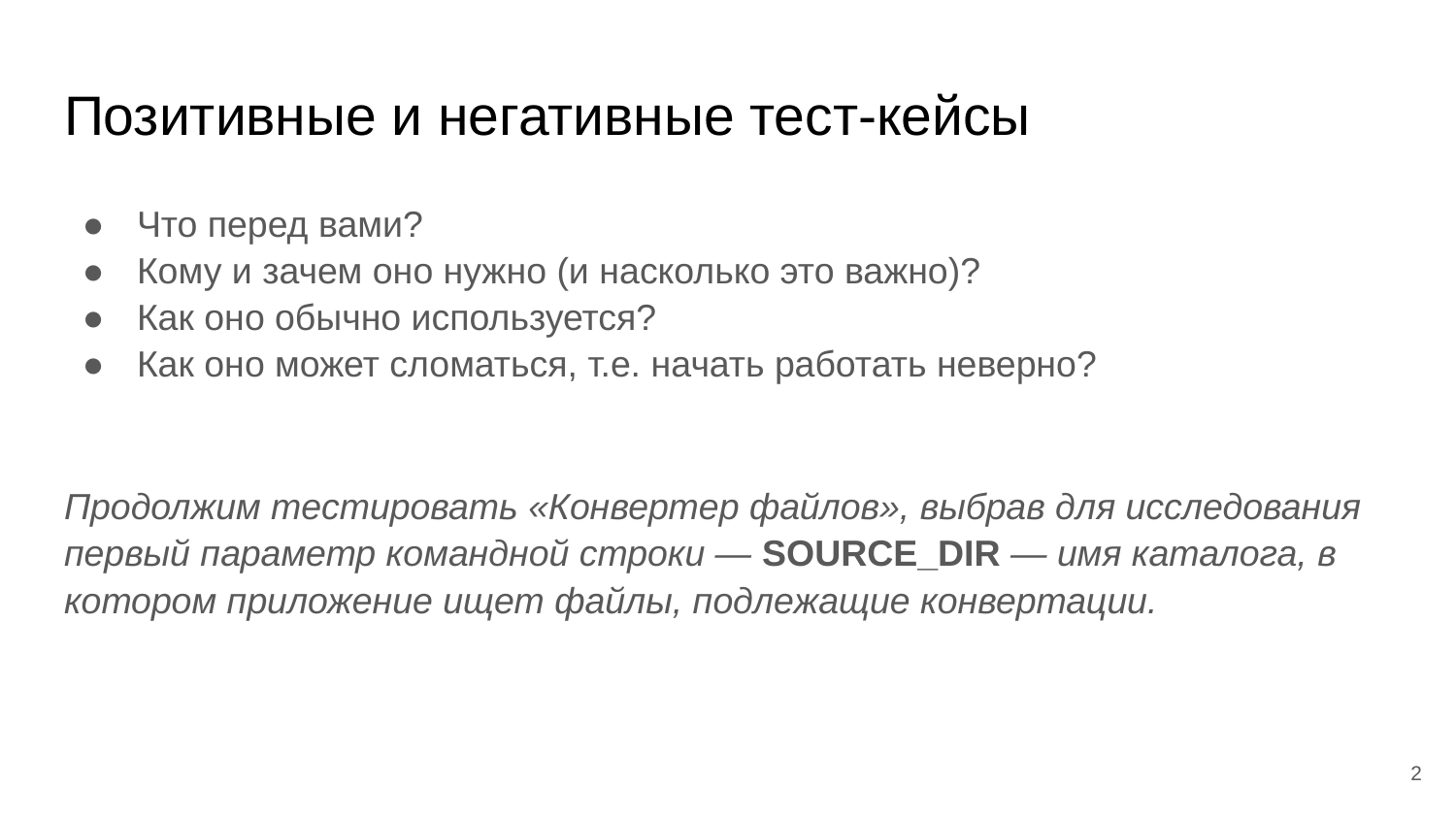

# Позитивные и негативные тест-кейсы
Что перед вами?
Кому и зачем оно нужно (и насколько это важно)?
Как оно обычно используется?
Как оно может сломаться, т.е. начать работать неверно?

Продолжим тестировать «Конвертер файлов», выбрав для исследования первый параметр командной строки — SOURCE_DIR — имя каталога, в котором приложение ищет файлы, подлежащие конвертации.
2